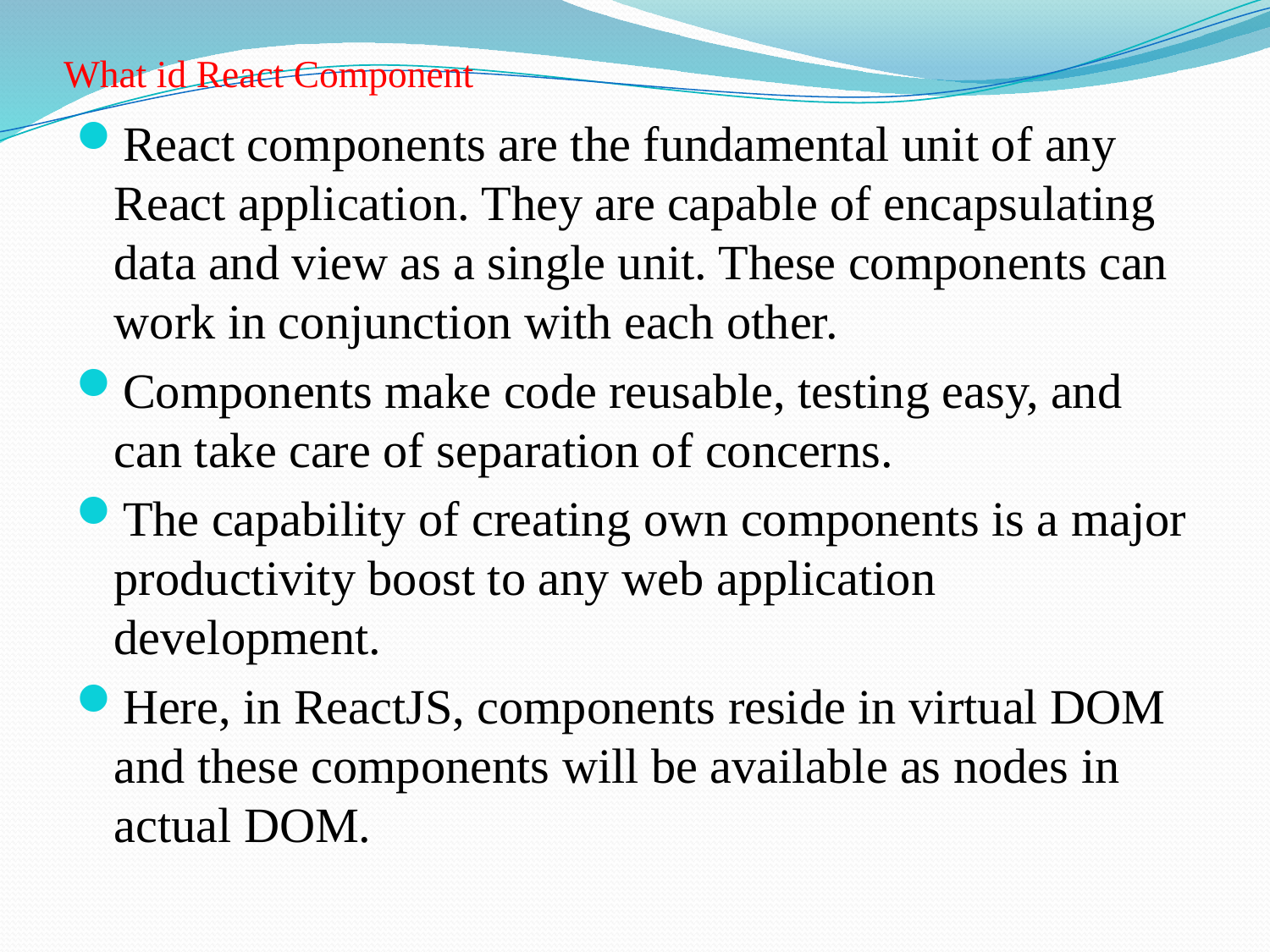

# What id React Component
React components are the fundamental unit of any React application. They are capable of encapsulating data and view as a single unit. These components can work in conjunction with each other.
Components make code reusable, testing easy, and can take care of separation of concerns.
The capability of creating own components is a major productivity boost to any web application development.
Here, in ReactJS, components reside in virtual DOM and these components will be available as nodes in actual DOM.